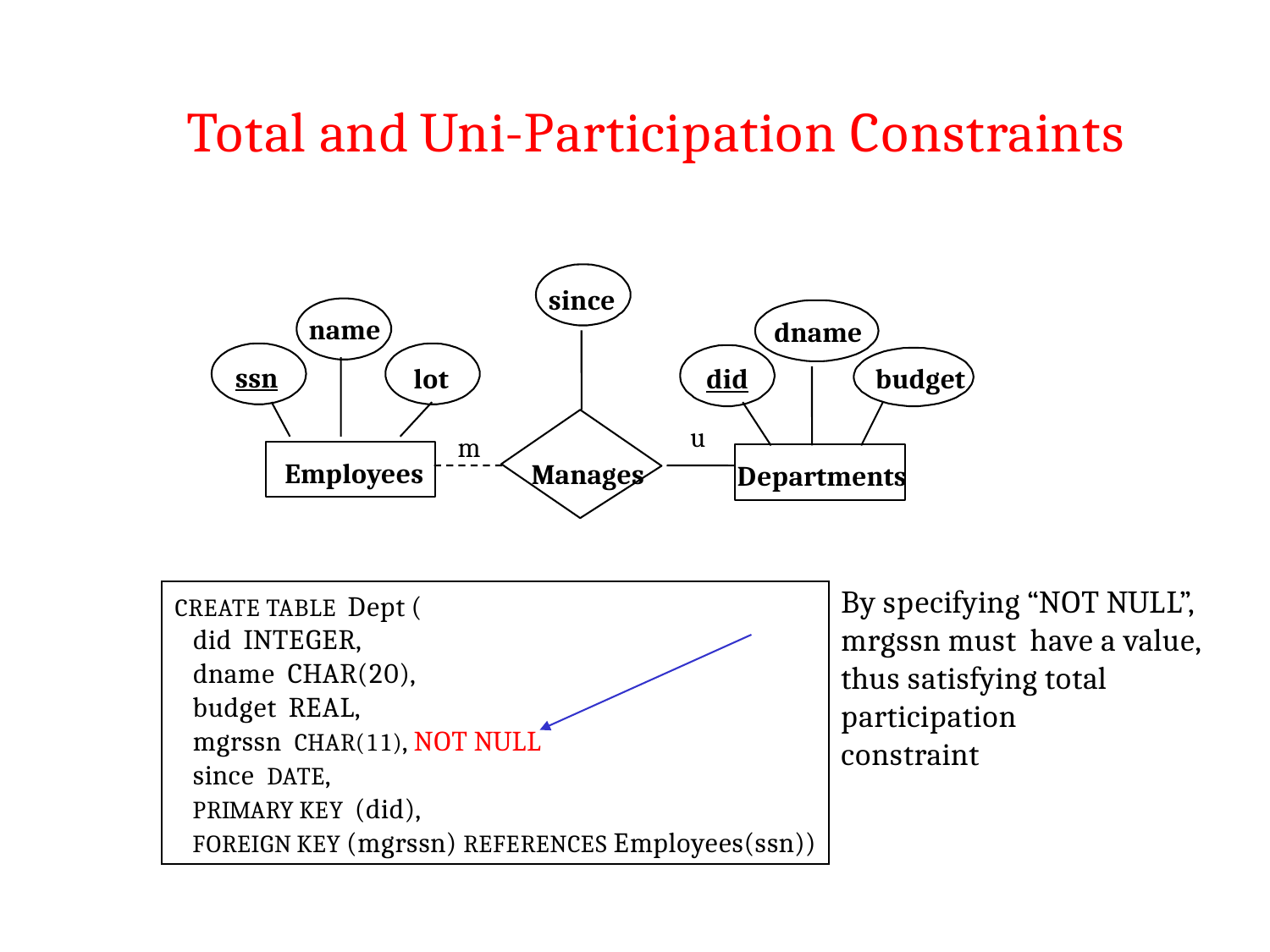

Total and Uni-Participation Constraints

since

name

ssn
lot

dname

did
budget

Manages

Employees

Departments
u
m

By specifying “NOT NULL”, mrgssn must  have a value, thus satisfying total participation
constraint

CREATE TABLE  Dept (
   did  INTEGER,
   dname  CHAR(20),
   budget  REAL,
   mgrssn  CHAR(11), NOT NULL
   since  DATE,
   PRIMARY KEY  (did),
   FOREIGN KEY (mgrssn) REFERENCES Employees(ssn))